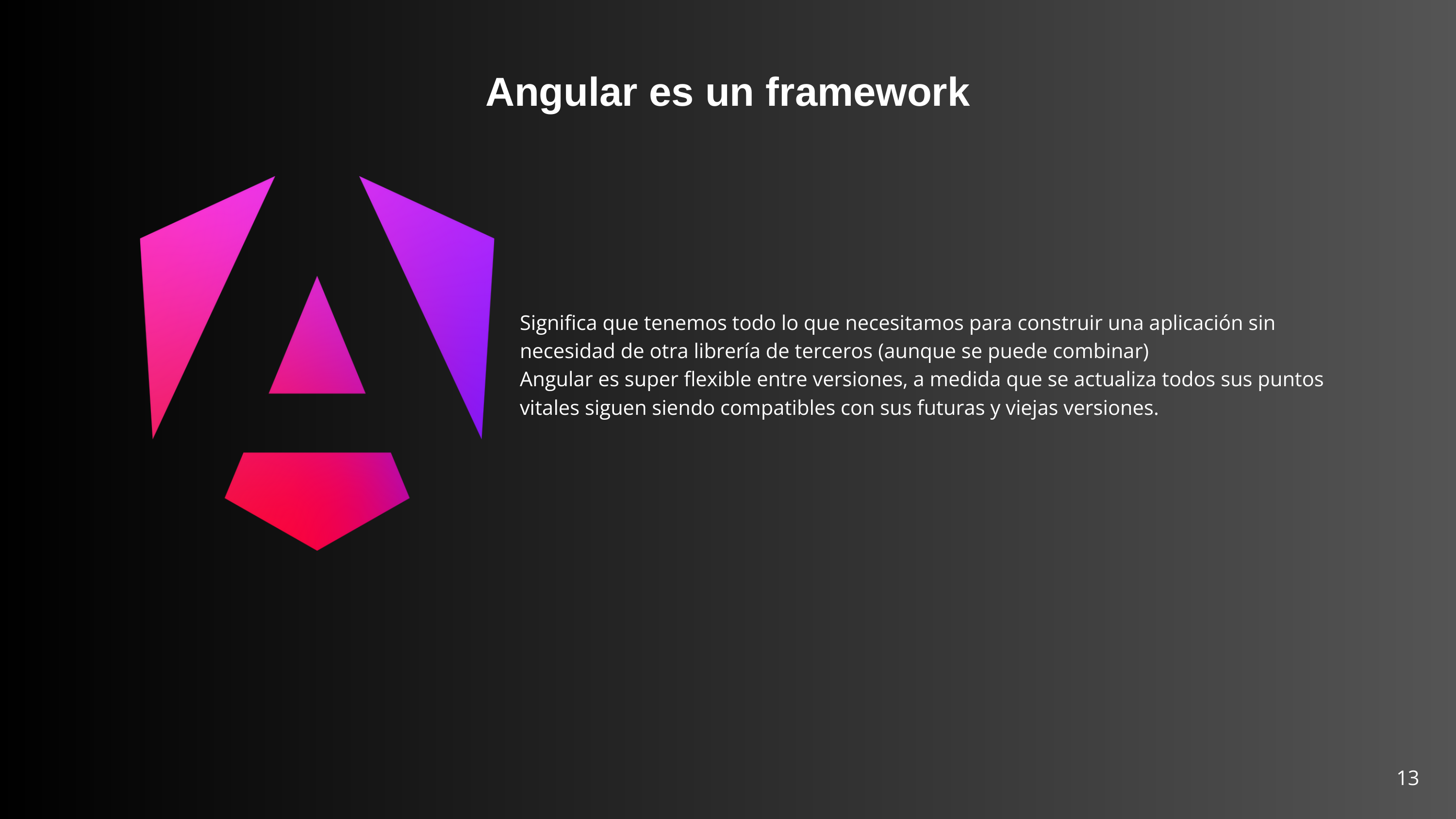

Angular es un framework

Significa que tenemos todo lo que necesitamos para construir una aplicación sin necesidad de otra librería de terceros (aunque se puede combinar)
Angular es super flexible entre versiones, a medida que se actualiza todos sus puntos vitales siguen siendo compatibles con sus futuras y viejas versiones.
13